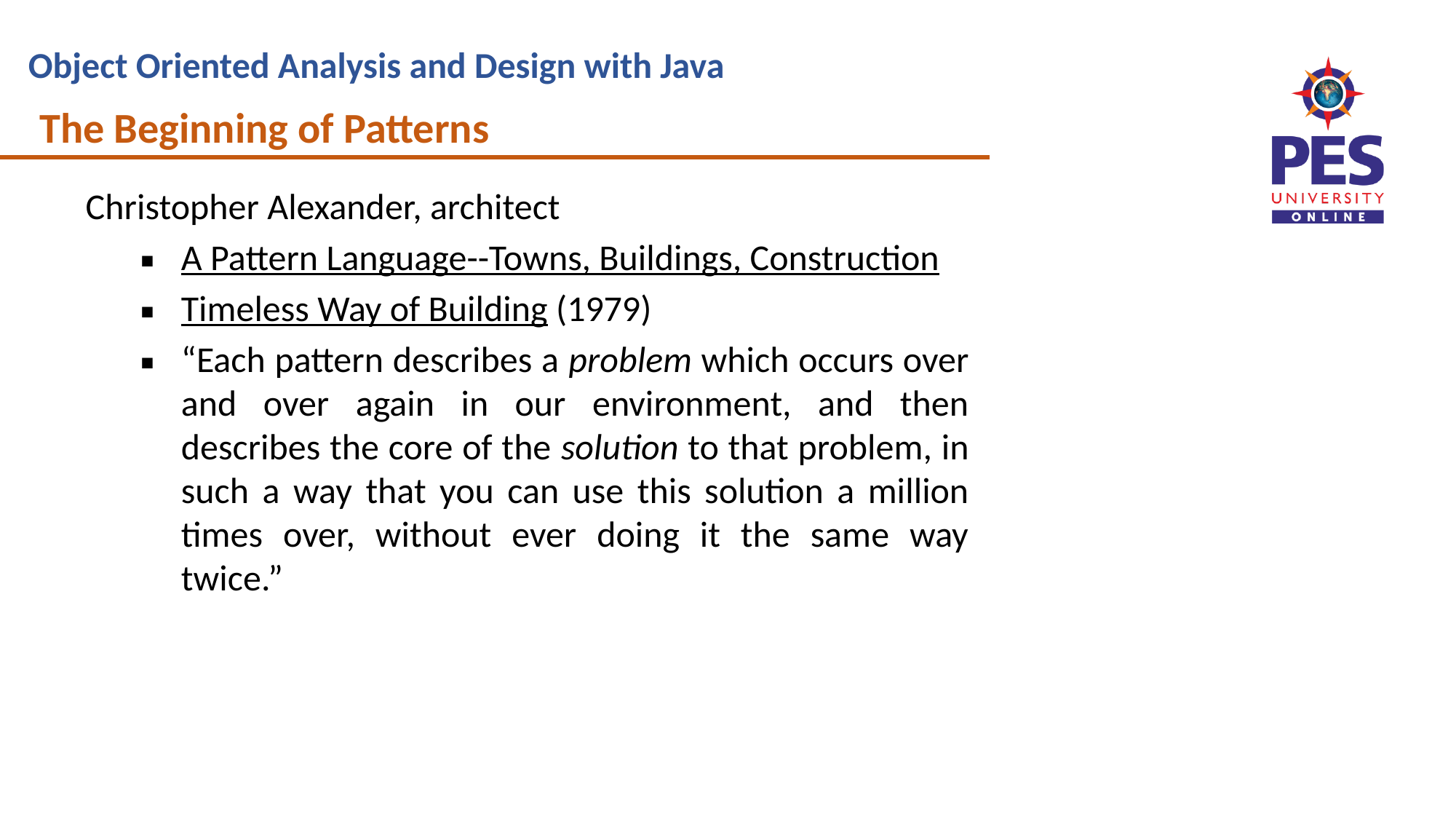

The Beginning of Patterns
Christopher Alexander, architect
A Pattern Language--Towns, Buildings, Construction
Timeless Way of Building (1979)
“Each pattern describes a problem which occurs over and over again in our environment, and then describes the core of the solution to that problem, in such a way that you can use this solution a million times over, without ever doing it the same way twice.”